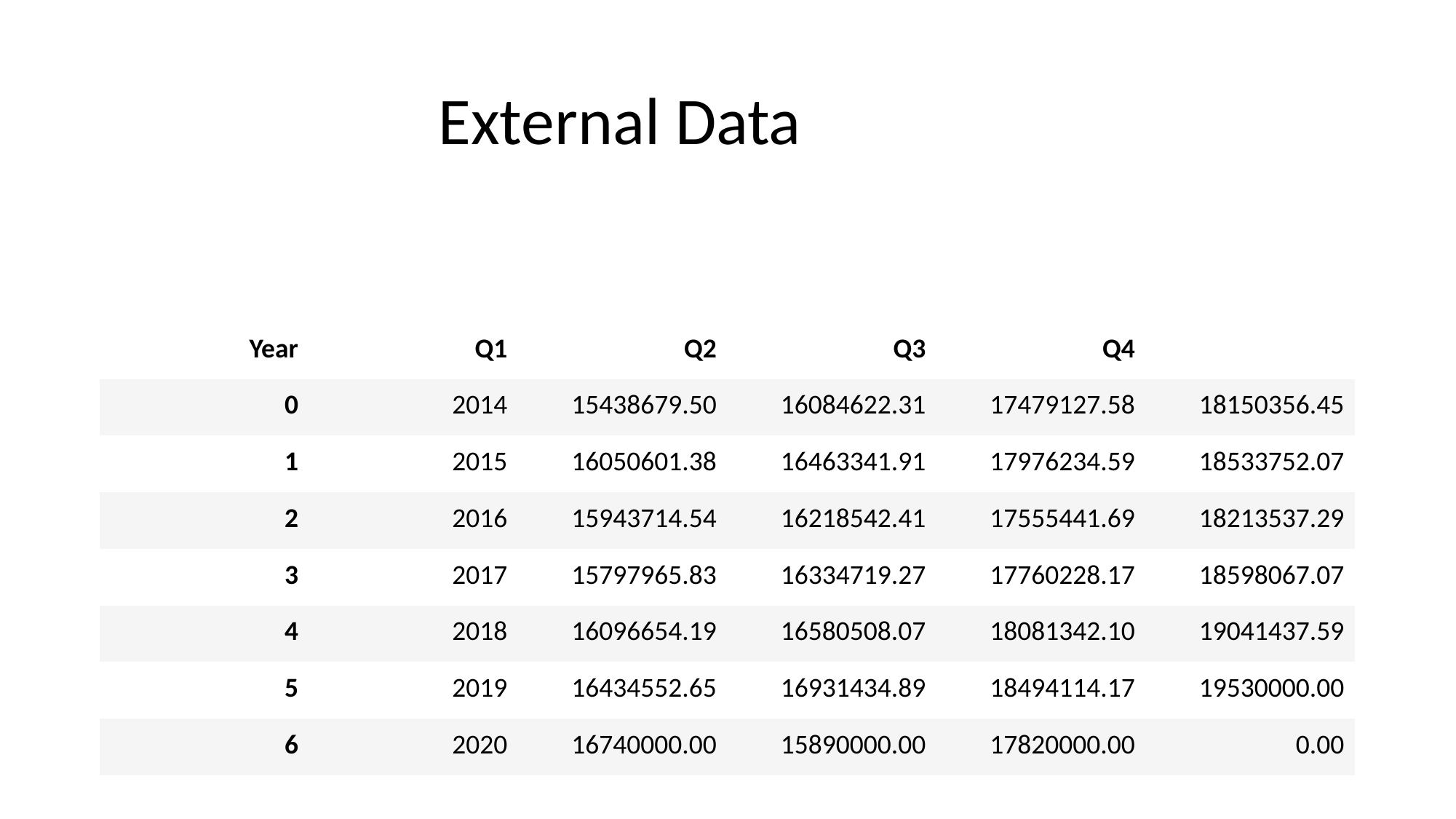

# External Data

| Year | Q1 | Q2 | Q3 | Q4 |  |
| --- | --- | --- | --- | --- | --- |
| 0 | 2014 | 15438679.50 | 16084622.31 | 17479127.58 | 18150356.45 |
| 1 | 2015 | 16050601.38 | 16463341.91 | 17976234.59 | 18533752.07 |
| 2 | 2016 | 15943714.54 | 16218542.41 | 17555441.69 | 18213537.29 |
| 3 | 2017 | 15797965.83 | 16334719.27 | 17760228.17 | 18598067.07 |
| 4 | 2018 | 16096654.19 | 16580508.07 | 18081342.10 | 19041437.59 |
| 5 | 2019 | 16434552.65 | 16931434.89 | 18494114.17 | 19530000.00 |
| 6 | 2020 | 16740000.00 | 15890000.00 | 17820000.00 | 0.00 |